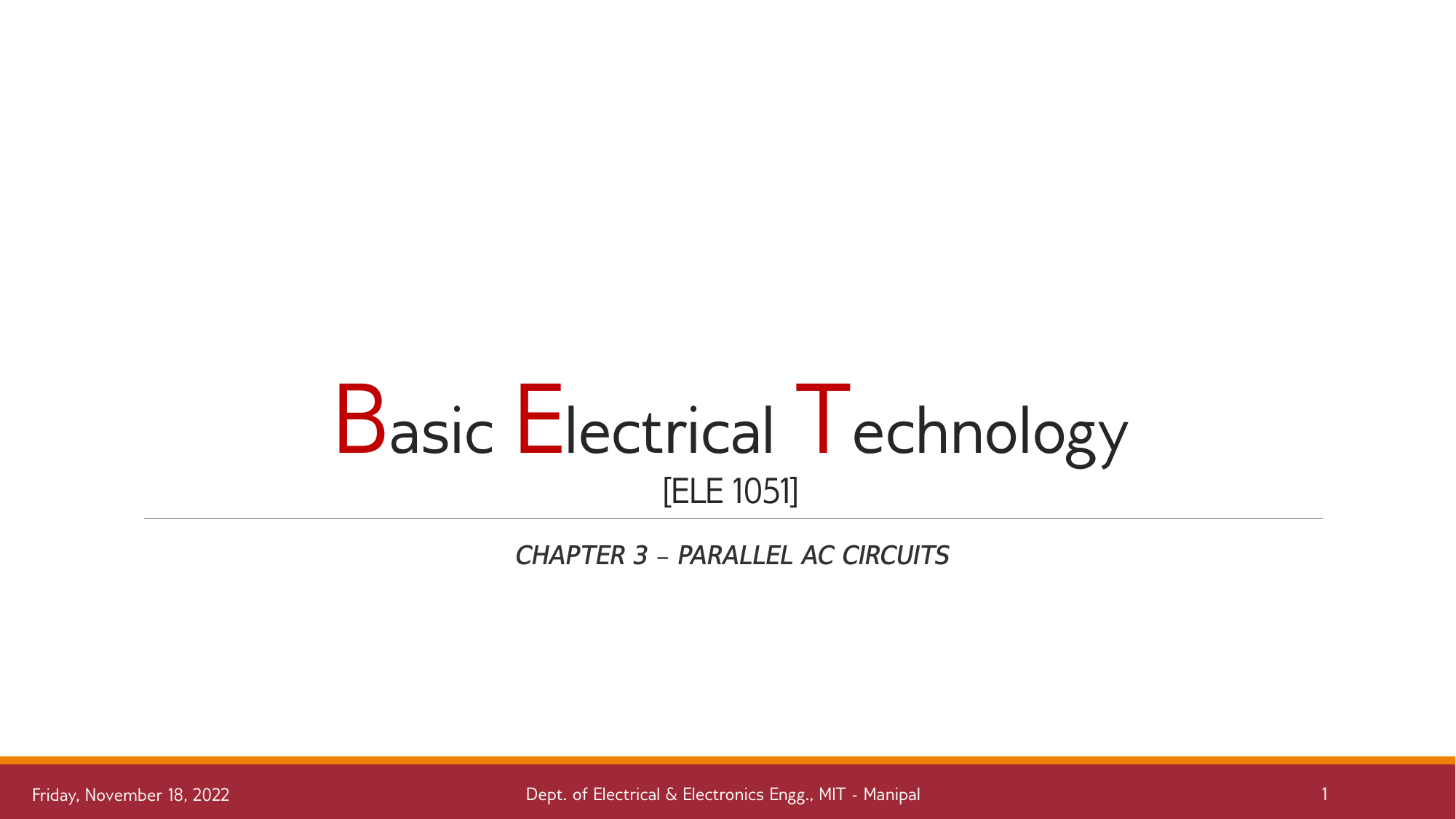

# Basic Electrical Technology [ELE 1051]
Chapter 3 – PARALLEL AC Circuits
Dept. of Electrical & Electronics Engg., MIT - Manipal
1
Friday, November 18, 2022